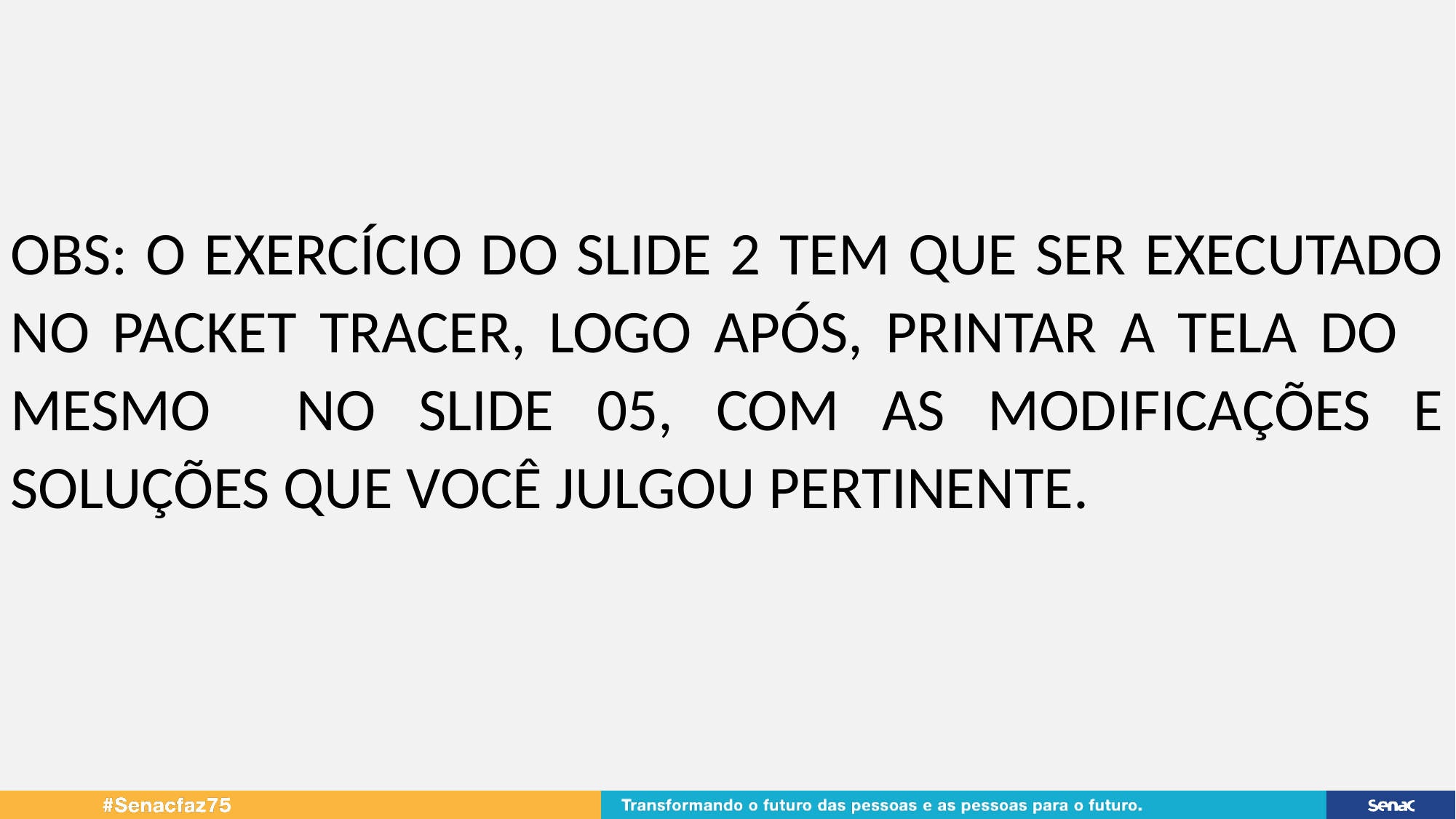

OBS: O EXERCÍCIO DO SLIDE 2 TEM QUE SER EXECUTADO NO PACKET TRACER, LOGO APÓS, PRINTAR A TELA DO   MESMO  NO SLIDE 05, COM AS MODIFICAÇÕES E SOLUÇÕES QUE VOCÊ JULGOU PERTINENTE.